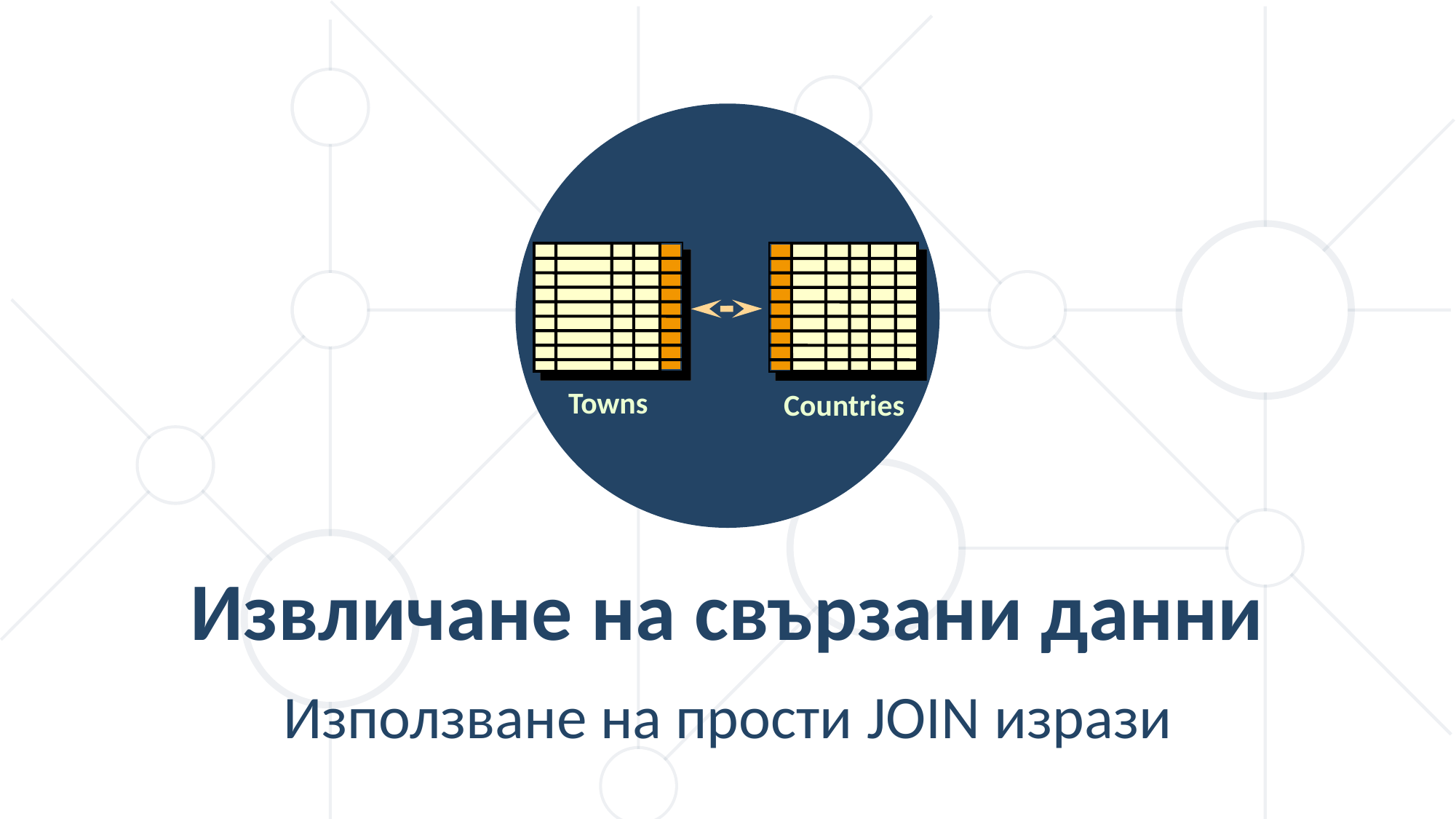

Towns
Countries
Извличане на свързани данни
Използване на прости JOIN изрази